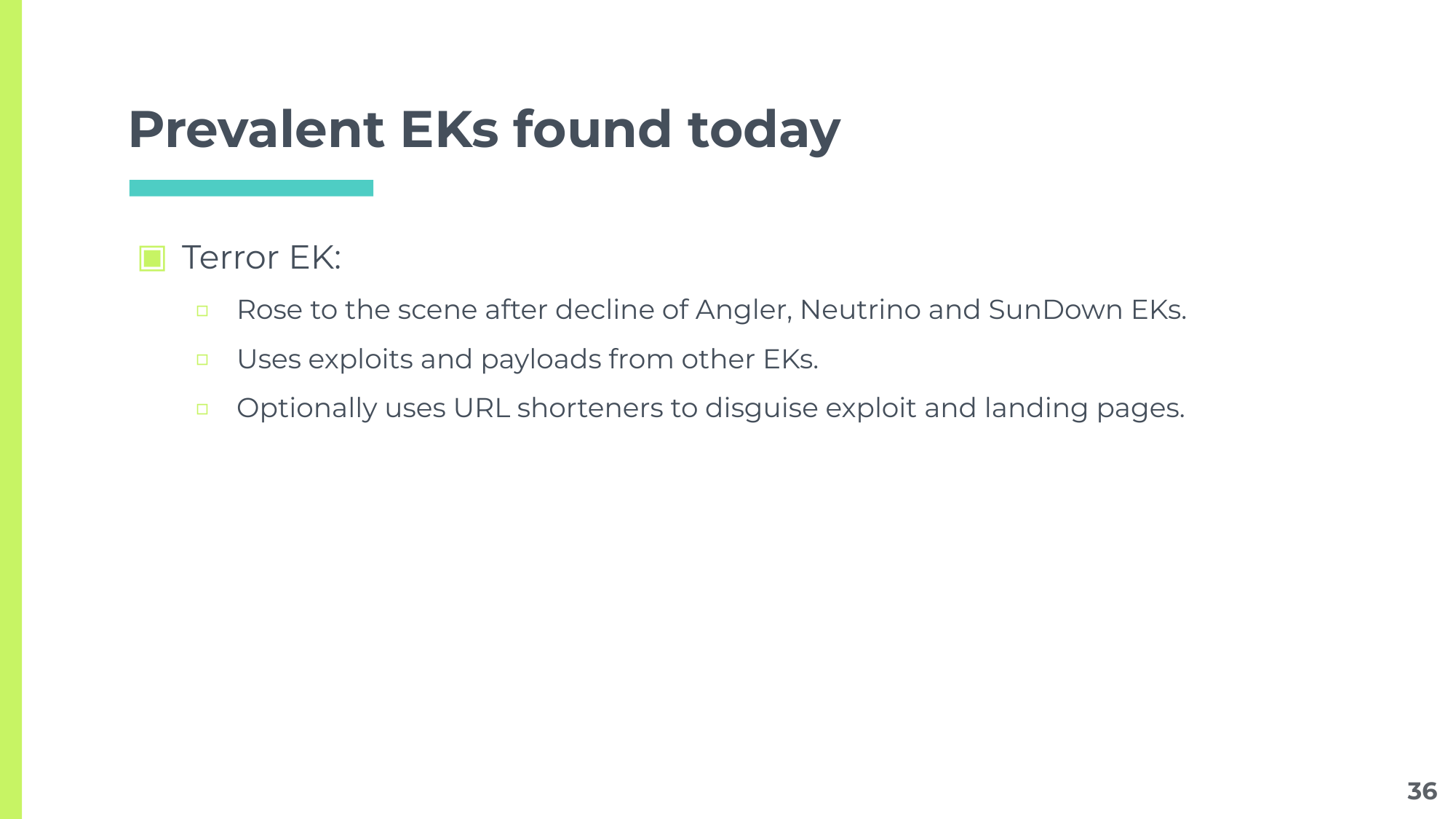

# Prevalent EKs found today
Terror EK:
Rose to the scene after decline of Angler, Neutrino and SunDown EKs.
Uses exploits and payloads from other EKs.
Optionally uses URL shorteners to disguise exploit and landing pages.
36